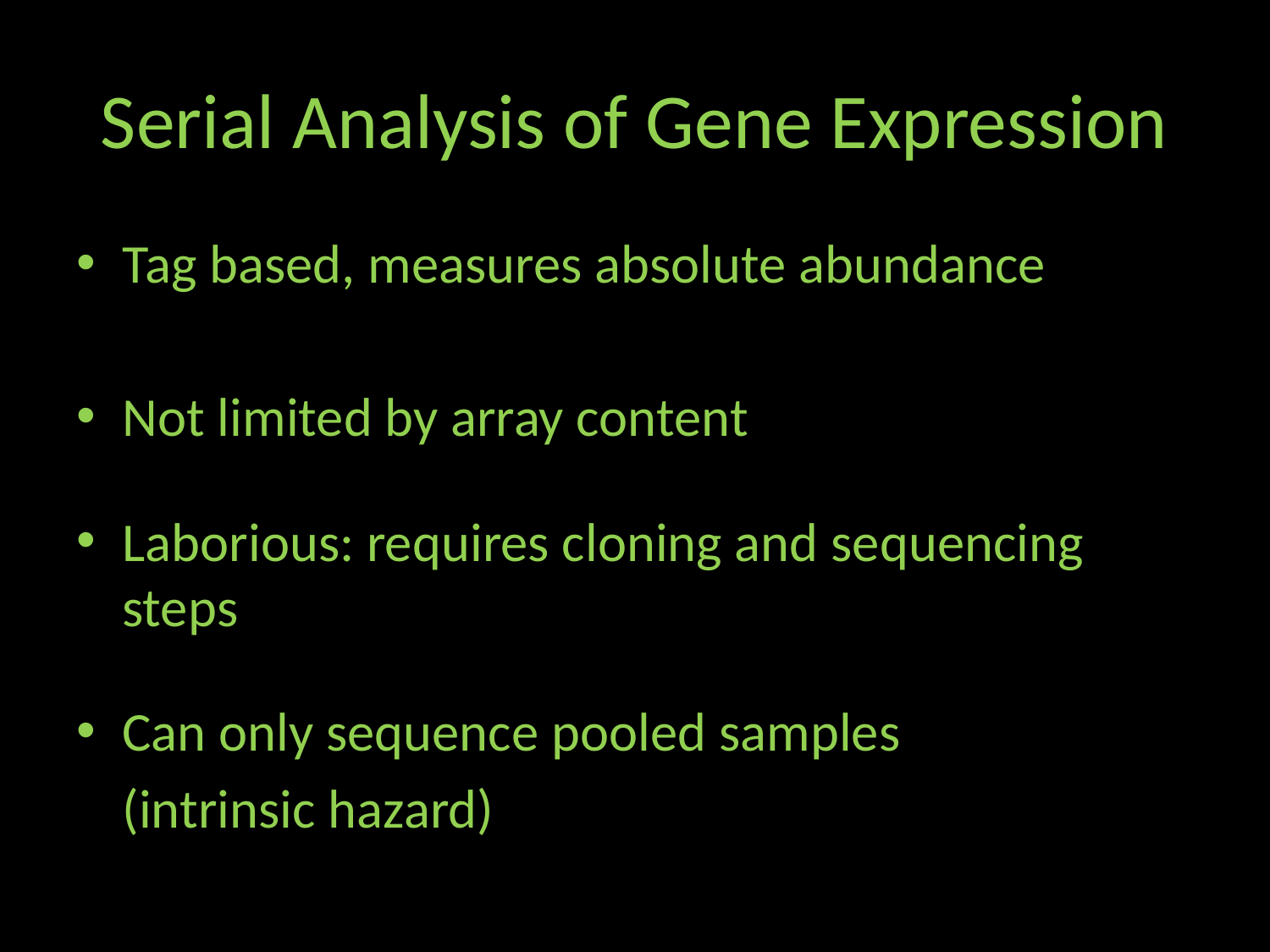

# Serial Analysis of Gene Expression
Tag based, measures absolute abundance

Not limited by array content

Laborious: requires cloning and sequencing steps

Can only sequence pooled samples
	(intrinsic hazard)